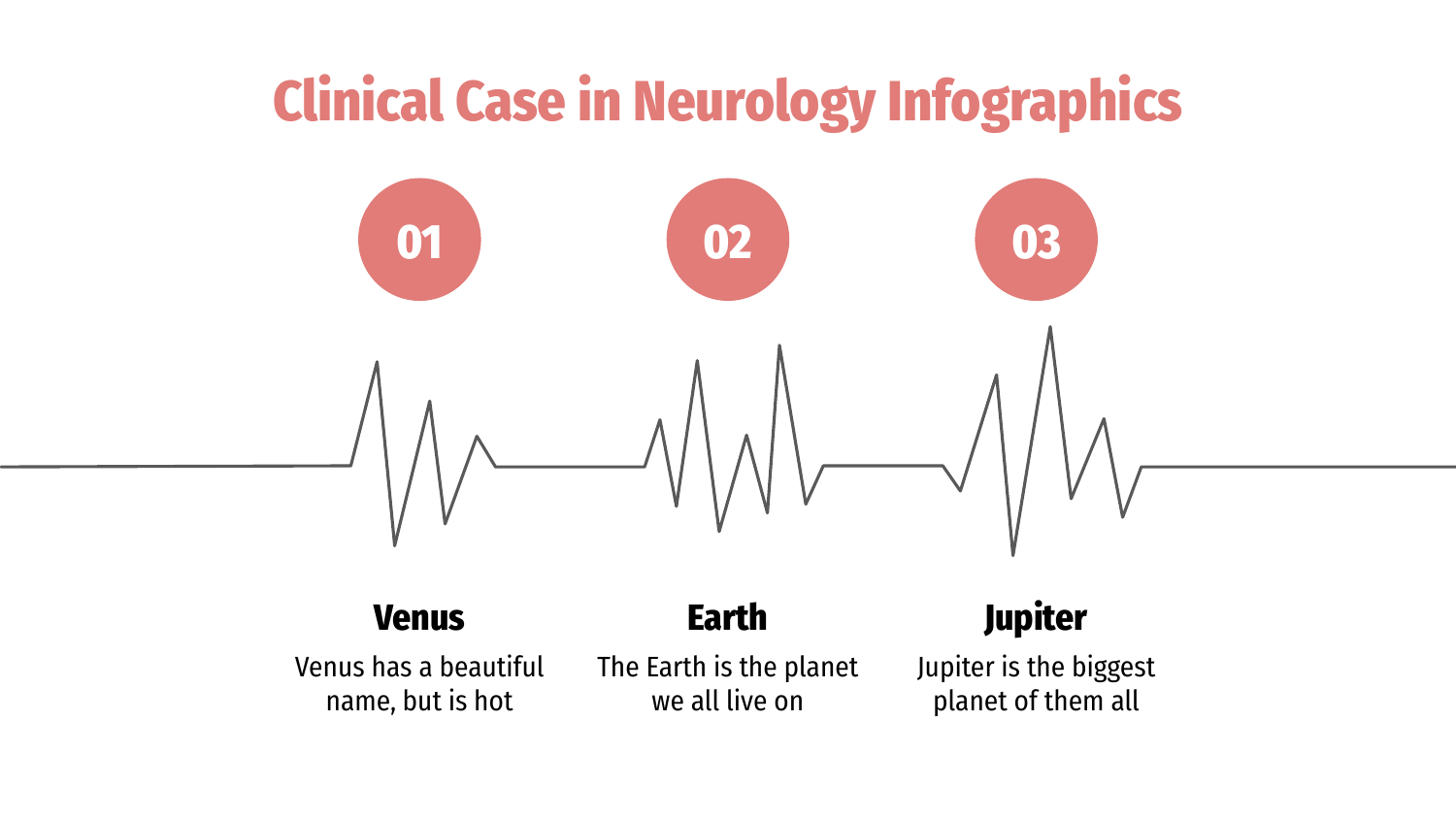

# Clinical Case in Neurology Infographics
01
Venus
Venus has a beautiful name, but is hot
02
Earth
The Earth is the planet we all live on
03
Jupiter
Jupiter is the biggest planet of them all